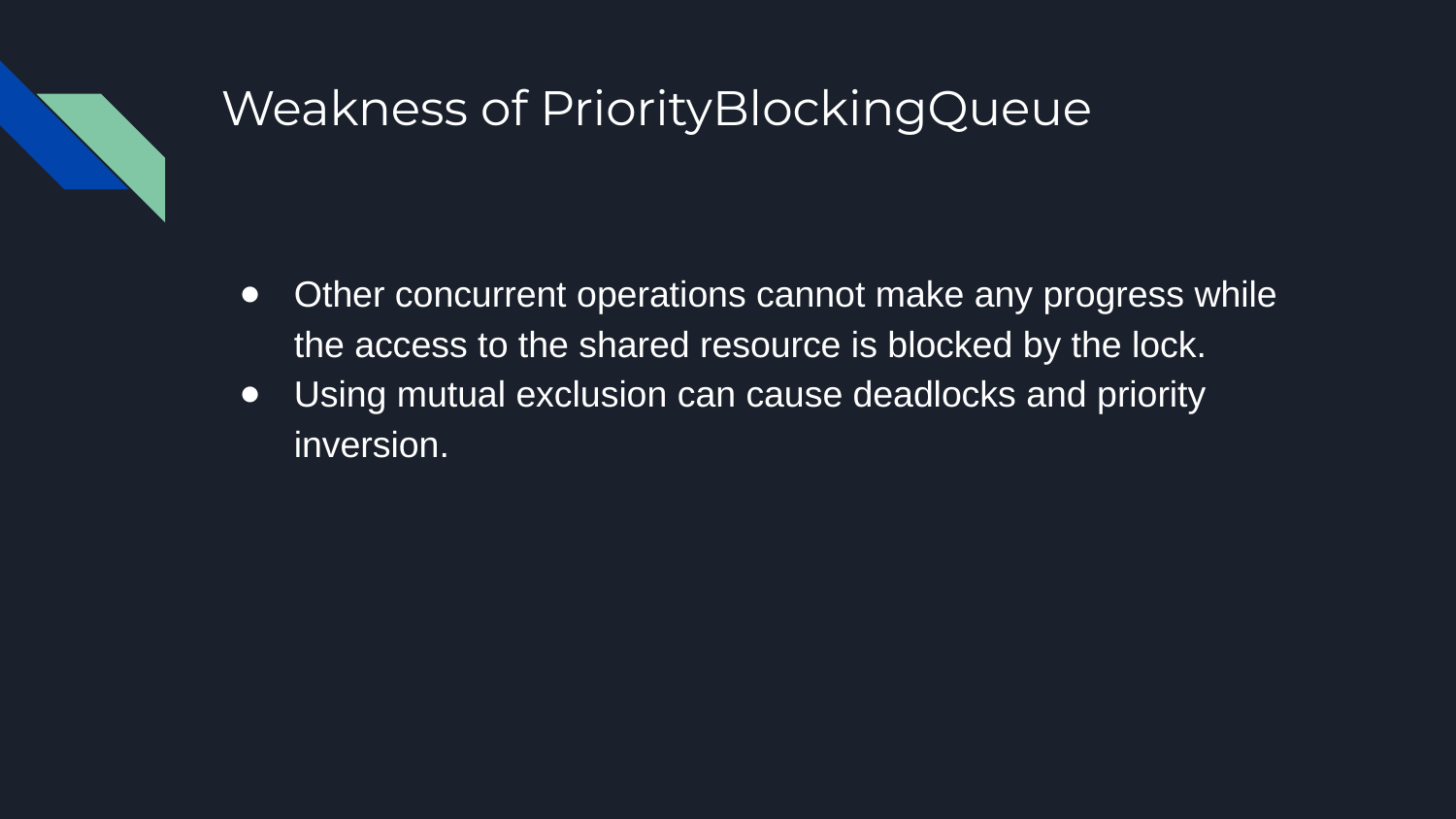

# Weakness of PriorityBlockingQueue
Other concurrent operations cannot make any progress while the access to the shared resource is blocked by the lock.
Using mutual exclusion can cause deadlocks and priority inversion.